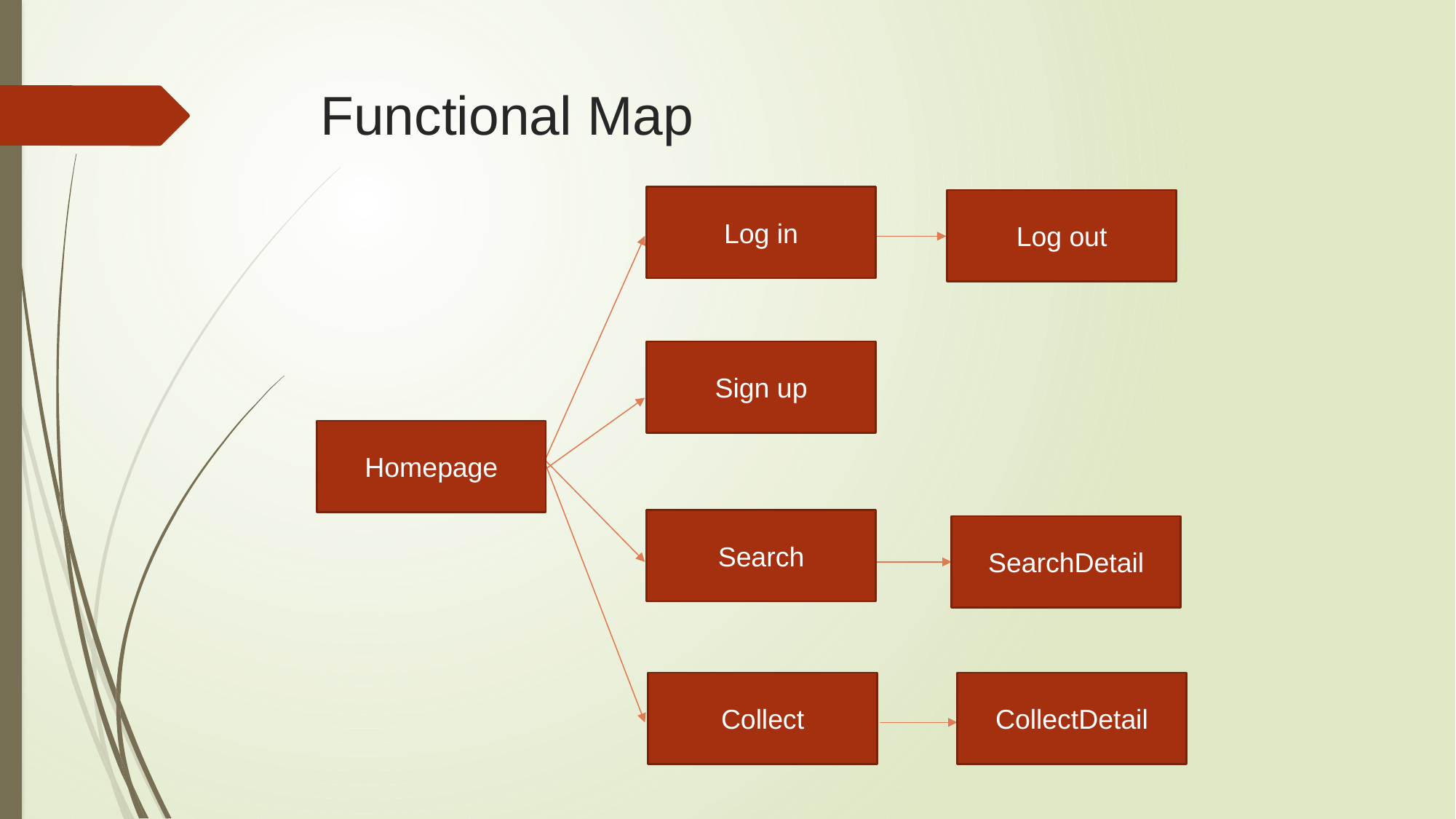

# Functional Map
Log in
Log out

Sign up
Homepage
Search
SearchDetail
Collect
CollectDetail